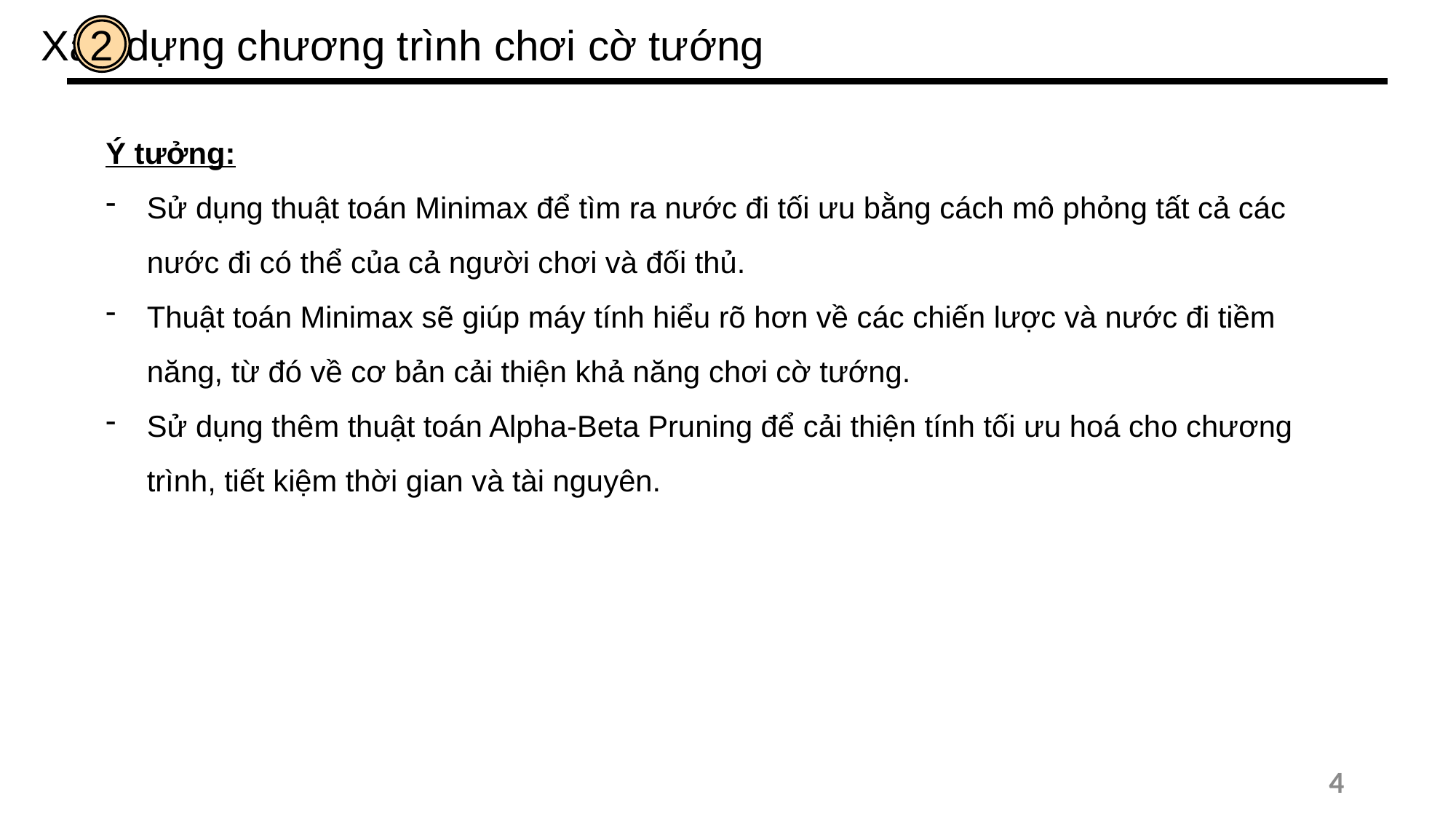

Xây dựng chương trình chơi cờ tướng
2

Ý tưởng:
Sử dụng thuật toán Minimax để tìm ra nước đi tối ưu bằng cách mô phỏng tất cả các nước đi có thể của cả người chơi và đối thủ.
Thuật toán Minimax sẽ giúp máy tính hiểu rõ hơn về các chiến lược và nước đi tiềm năng, từ đó về cơ bản cải thiện khả năng chơi cờ tướng.
Sử dụng thêm thuật toán Alpha-Beta Pruning để cải thiện tính tối ưu hoá cho chương trình, tiết kiệm thời gian và tài nguyên.
4